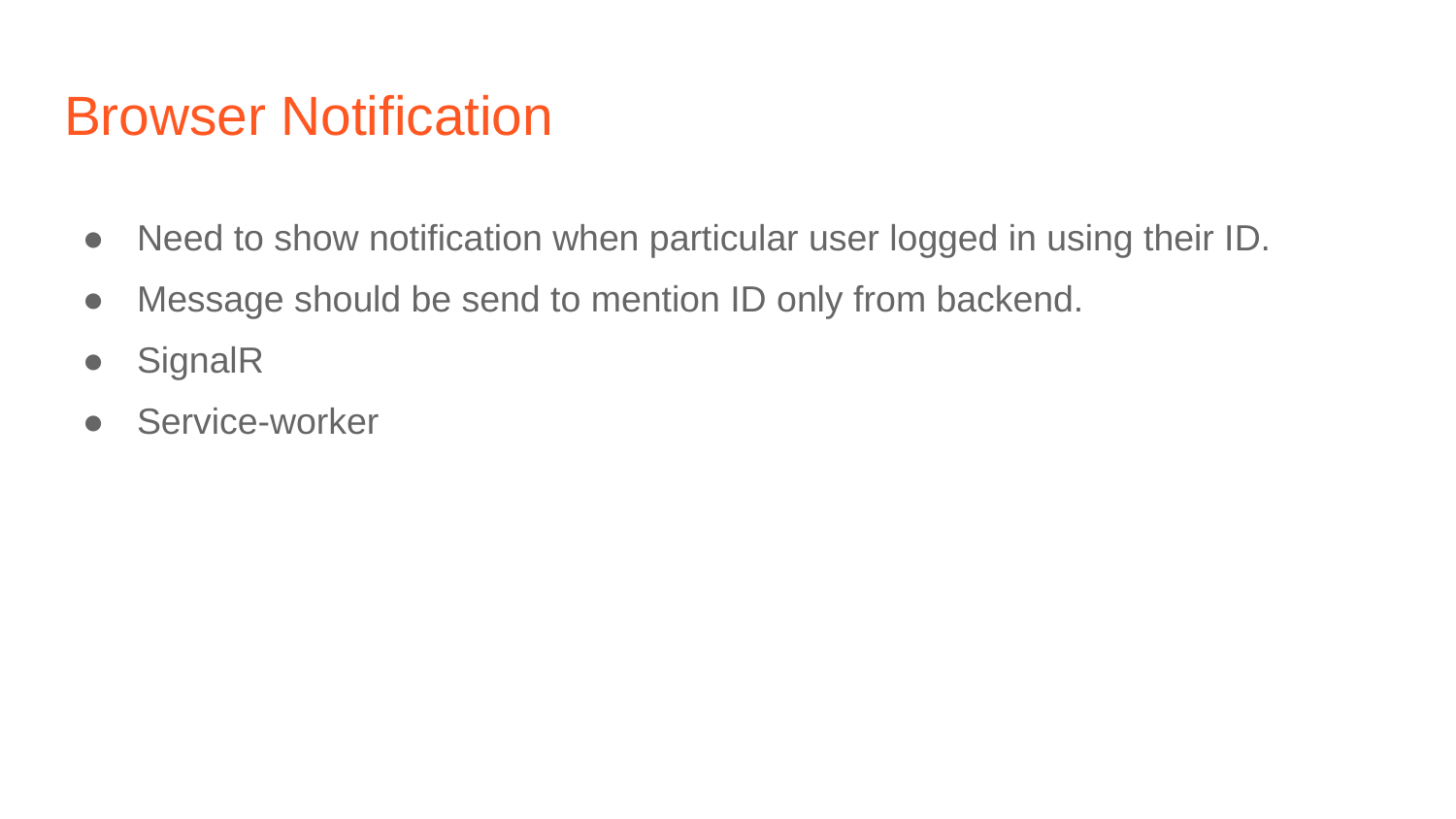

# Browser Notification
Need to show notification when particular user logged in using their ID.
Message should be send to mention ID only from backend.
SignalR
Service-worker